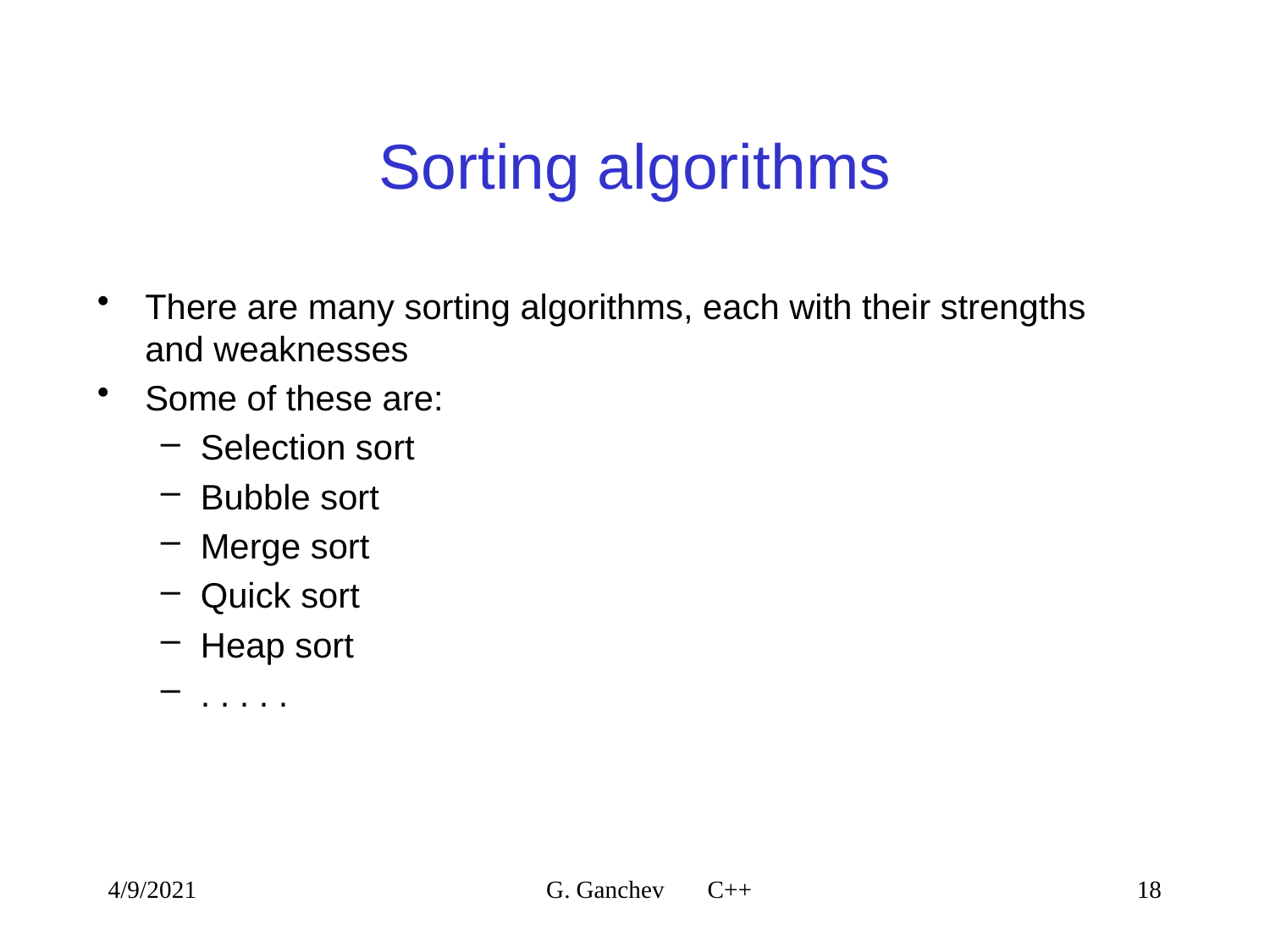

# Sorting algorithms
There are many sorting algorithms, each with their strengths and weaknesses
Some of these are:
Selection sort
Bubble sort
Merge sort
Quick sort
Heap sort
. . . . .
4/9/2021
G. Ganchev       C++
18